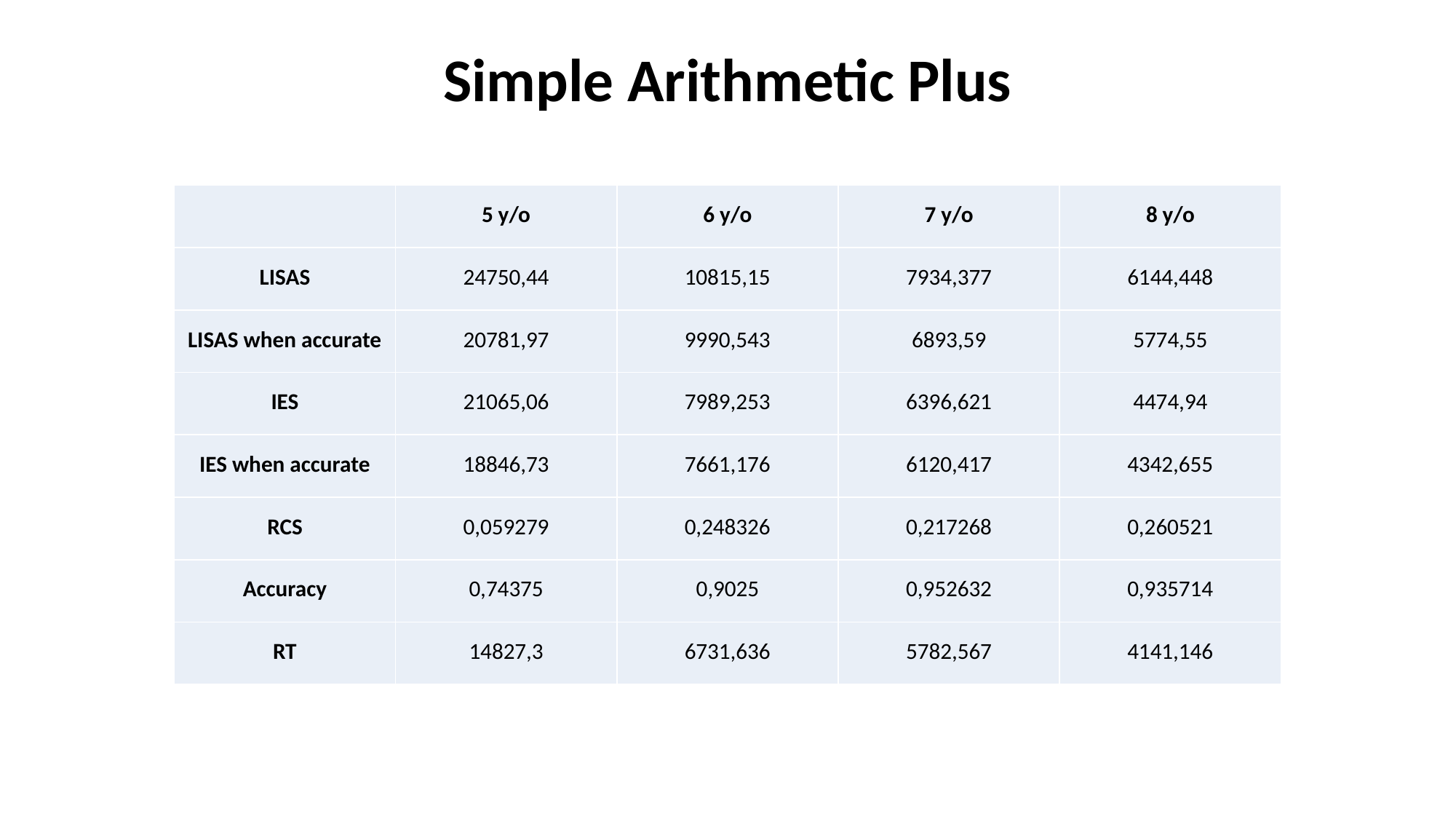

# Simple Arithmetic Plus
|  | 5 y/o | 6 y/o | 7 y/o | 8 y/o |
| --- | --- | --- | --- | --- |
| LISAS | 24750,44 | 10815,15 | 7934,377 | 6144,448 |
| LISAS when accurate | 20781,97 | 9990,543 | 6893,59 | 5774,55 |
| IES | 21065,06 | 7989,253 | 6396,621 | 4474,94 |
| IES when accurate | 18846,73 | 7661,176 | 6120,417 | 4342,655 |
| RCS | 0,059279 | 0,248326 | 0,217268 | 0,260521 |
| Accuracy | 0,74375 | 0,9025 | 0,952632 | 0,935714 |
| RT | 14827,3 | 6731,636 | 5782,567 | 4141,146 |